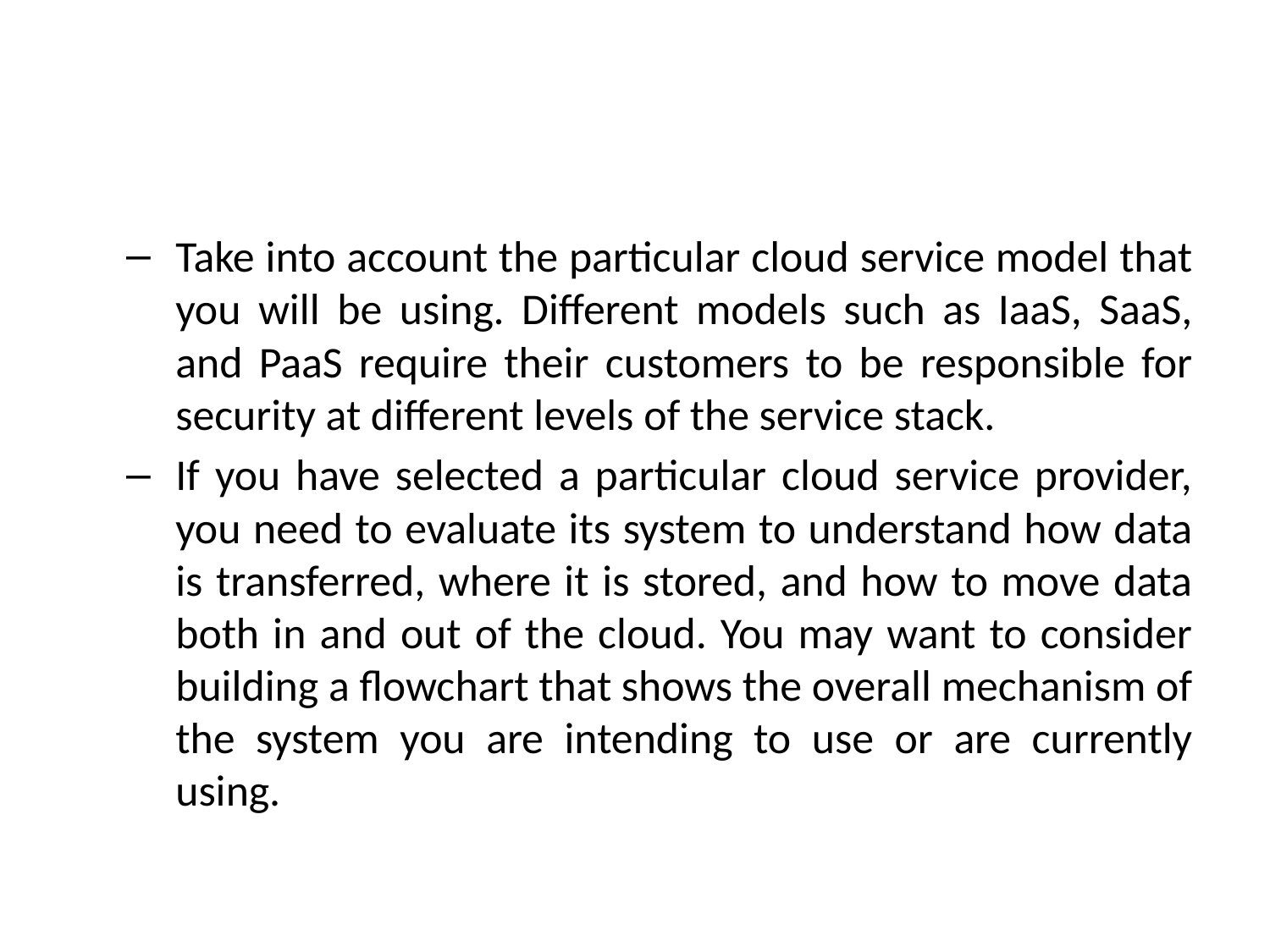

#
Take into account the particular cloud service model that you will be using. Different models such as IaaS, SaaS, and PaaS require their customers to be responsible for security at different levels of the service stack.
If you have selected a particular cloud service provider, you need to evaluate its system to understand how data is transferred, where it is stored, and how to move data both in and out of the cloud. You may want to consider building a flowchart that shows the overall mechanism of the system you are intending to use or are currently using.